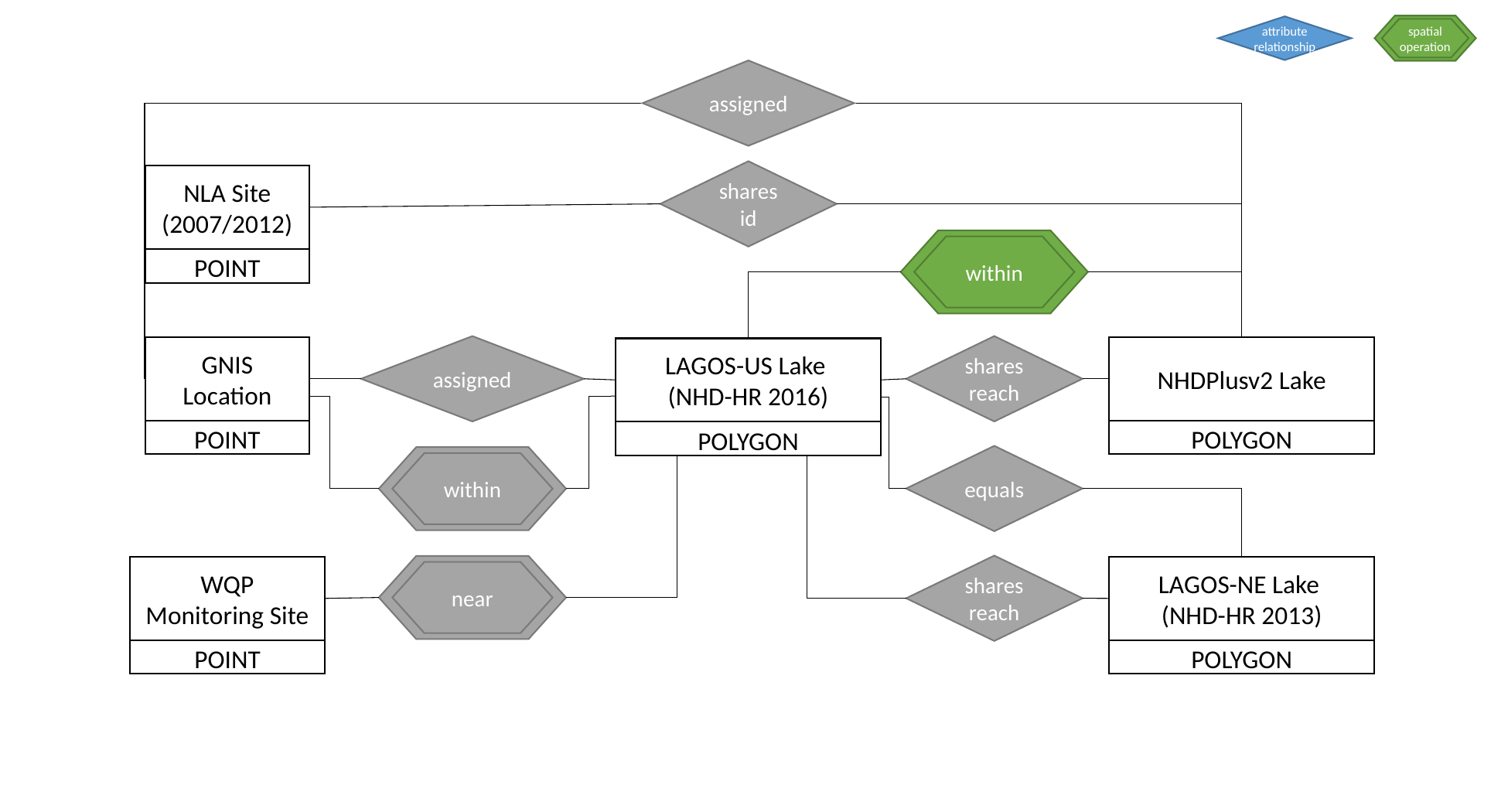

spatial operation
attribute
relationship
assigned
shares id
NLA Site (2007/2012)
POINT

within
assigned
shares reach

GNIS Location
POINT
NHDPlusv2 Lake
POLYGON
LAGOS-US Lake
(NHD-HR 2016)
POLYGON

equals

within
shares reach

near
WQP Monitoring Site
POINT
LAGOS-NE Lake
(NHD-HR 2013)
POLYGON